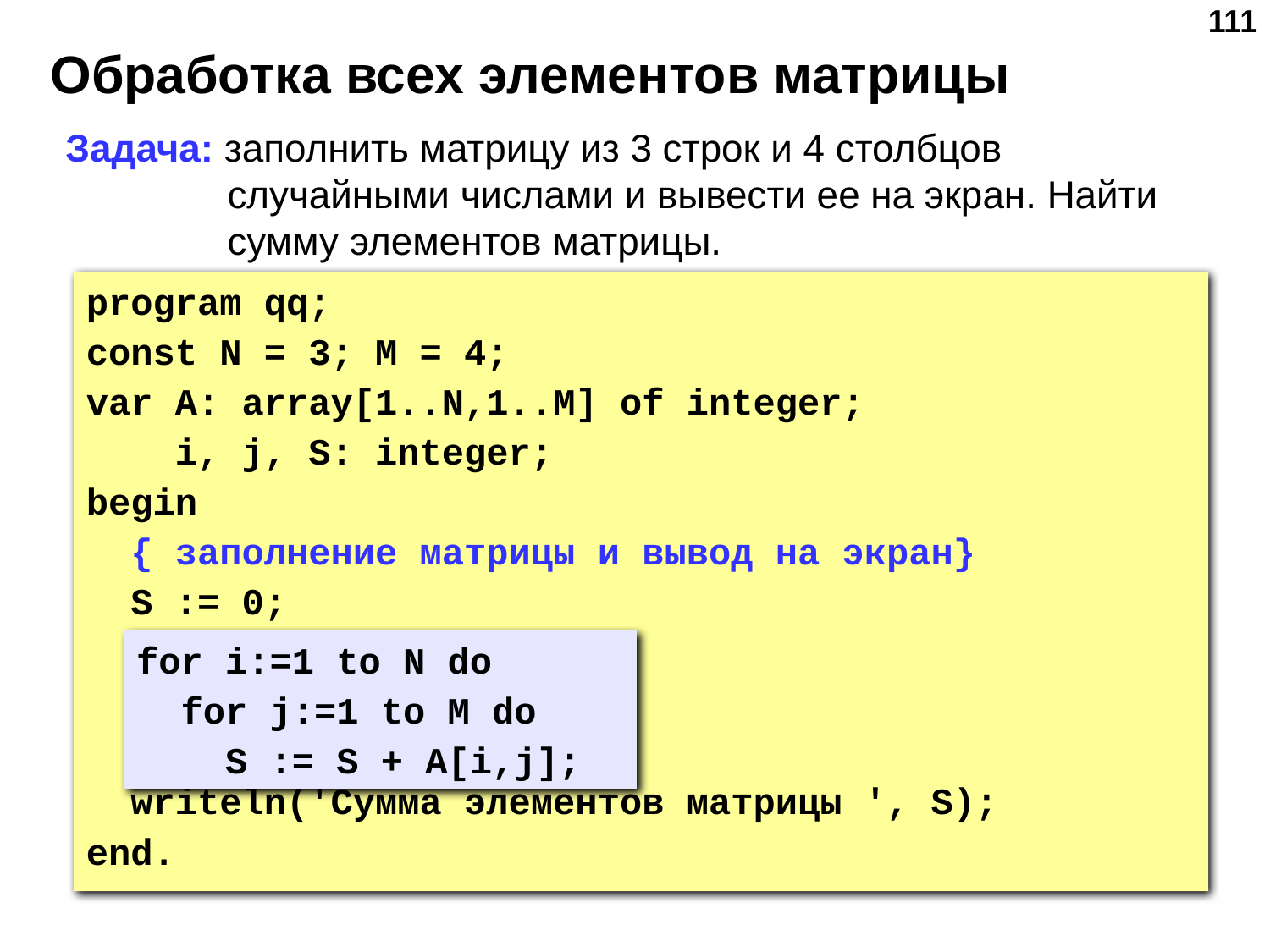

111
# Обработка всех элементов матрицы
Задача: заполнить матрицу из 3 строк и 4 столбцов случайными числами и вывести ее на экран. Найти сумму элементов матрицы.
program qq;
const N = 3; M = 4;
var A: array[1..N,1..M] of integer;
    i, j, S: integer;
begin
  { заполнение матрицы и вывод на экран}
  S := 0;

  writeln('Сумма элементов матрицы ', S);
end.
for i:=1 to N do
  for j:=1 to M do
    S := S + A[i,j];